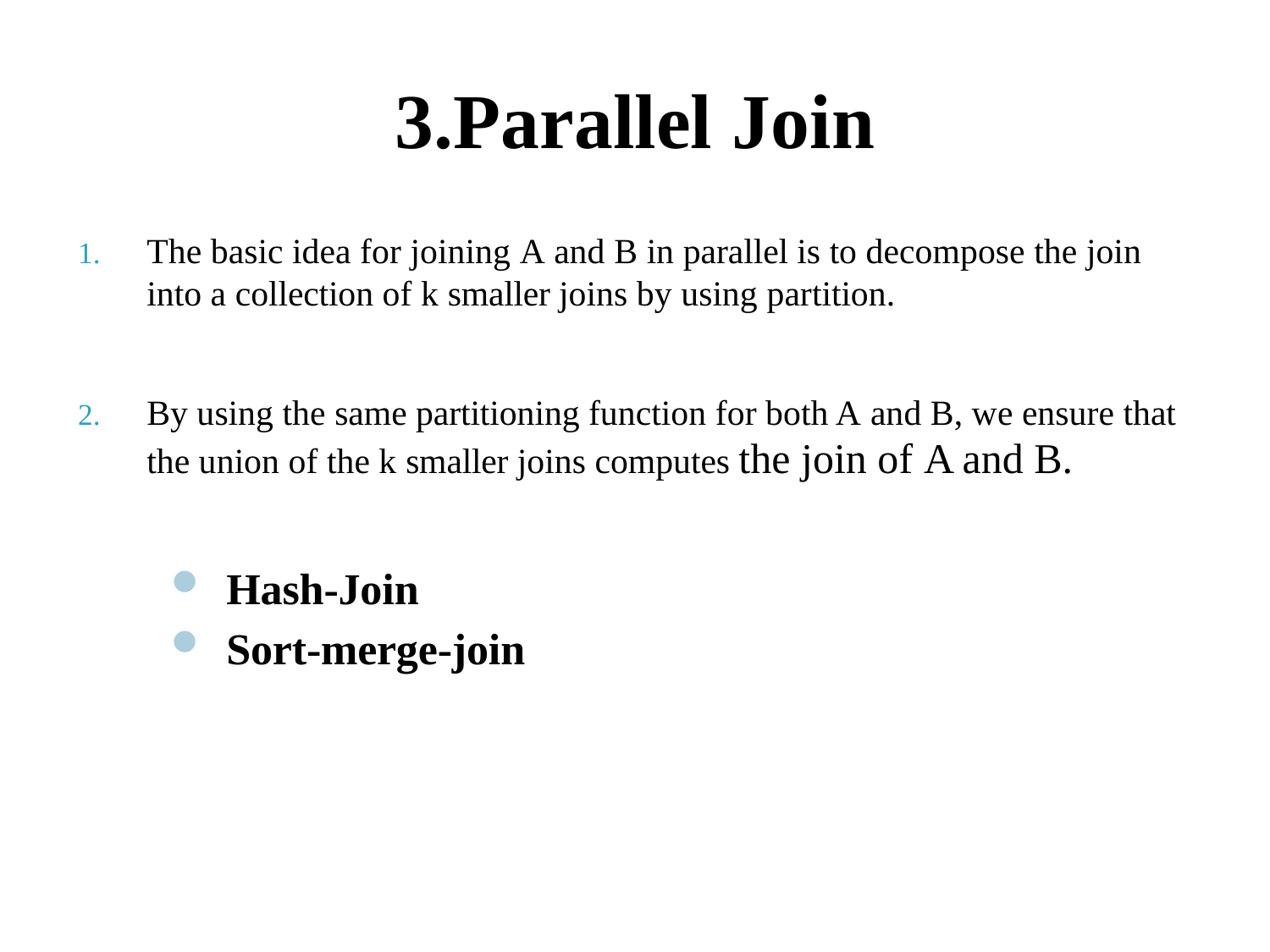

# 3.Parallel Join
The basic idea for joining A and B in parallel is to decompose the join  into a collection of k smaller joins by using partition.

By using the same partitioning function for both A and B, we ensure that  the union of the k smaller joins computes the join of A and B.

Hash-Join
Sort-merge-join